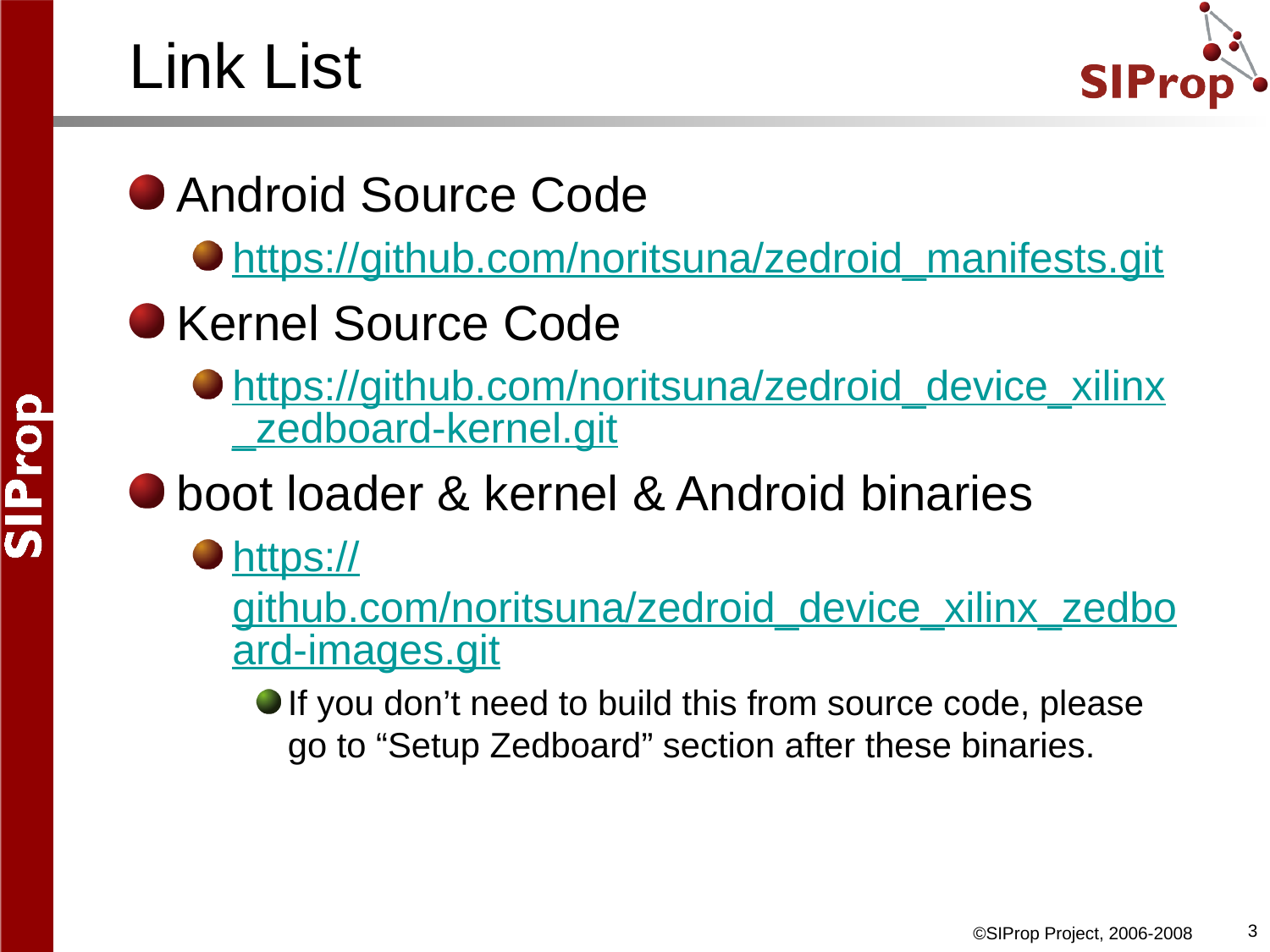

# Link List
Android Source Code
https://github.com/noritsuna/zedroid_manifests.git
Kernel Source Code
https://github.com/noritsuna/zedroid_device_xilinx_zedboard-kernel.git
boot loader & kernel & Android binaries
https://github.com/noritsuna/zedroid_device_xilinx_zedboard-images.git
If you don’t need to build this from source code, please go to “Setup Zedboard” section after these binaries.